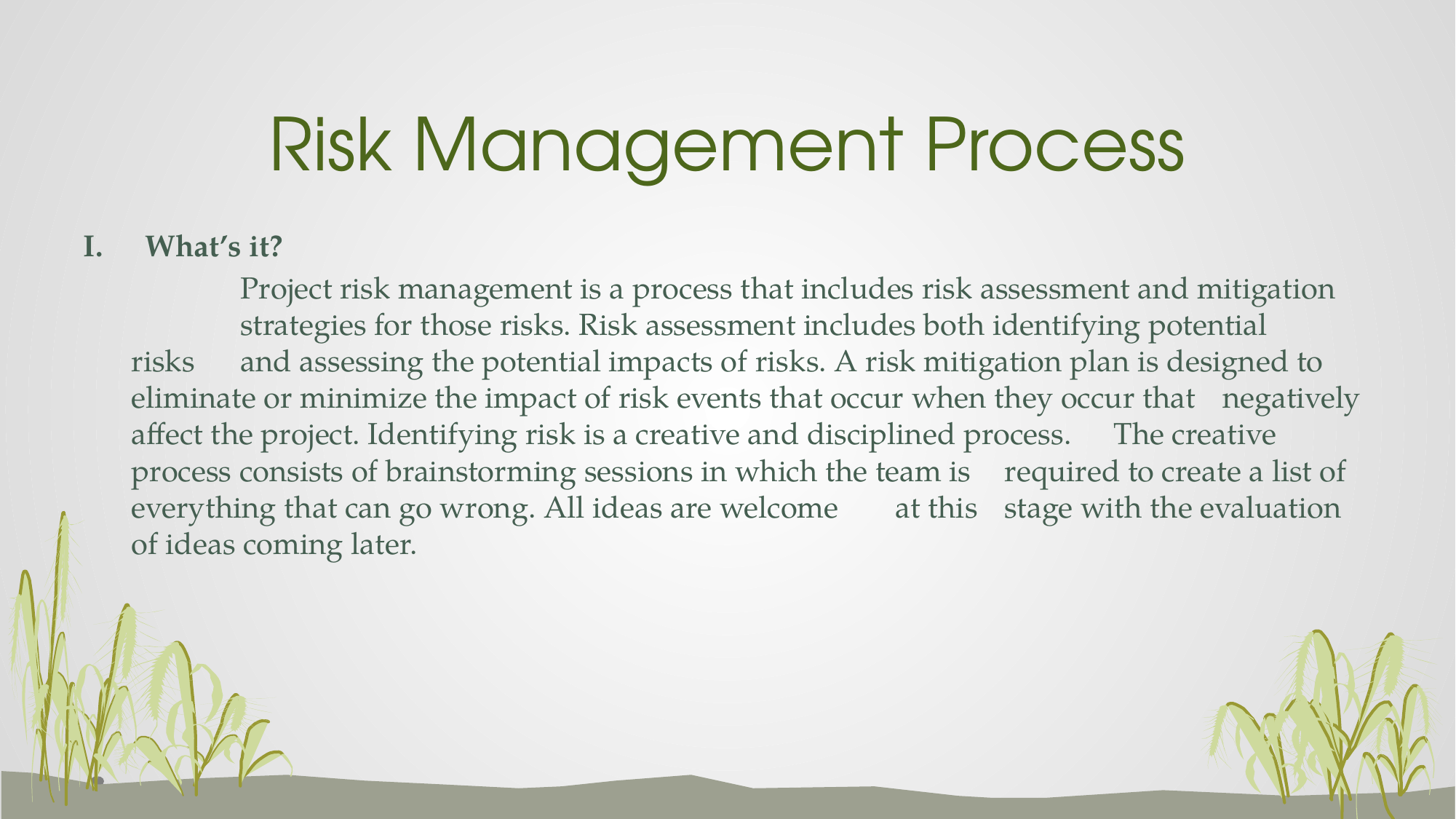

# Risk Management Process
What’s it?
	Project risk management is a process that includes risk assessment and mitigation 	strategies for those risks. Risk assessment includes both identifying potential 	risks 	and assessing the potential impacts of risks. A risk mitigation plan is designed to 	eliminate or minimize the impact of risk events that occur when they occur that 	negatively affect the project. Identifying risk is a creative and disciplined process. 	The creative process consists of brainstorming sessions in which the team is 	required to create a list of everything that can go wrong. All ideas are welcome 	at this 	stage with the evaluation of ideas coming later.